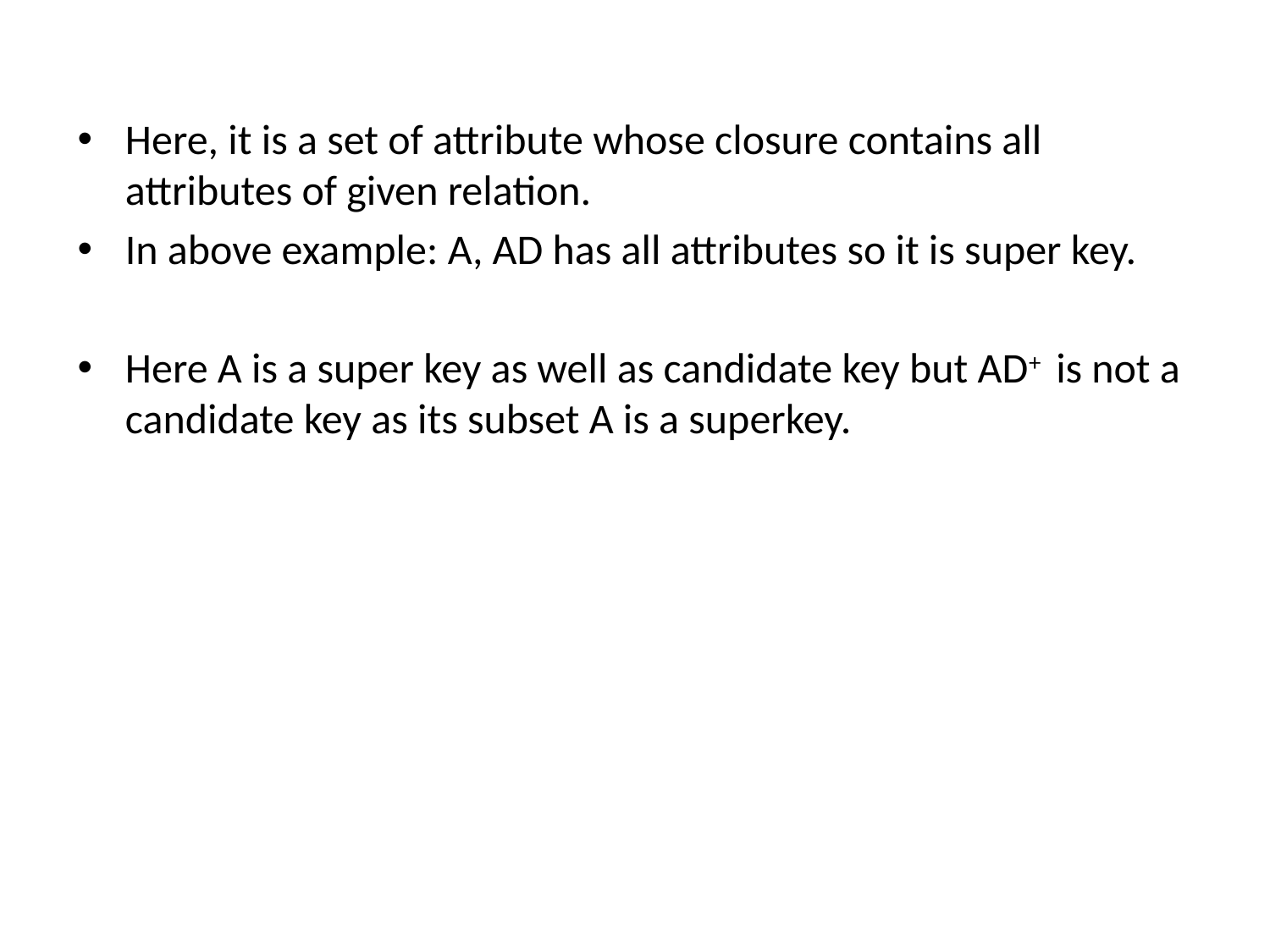

Here, it is a set of attribute whose closure contains all attributes of given relation.
In above example: A, AD has all attributes so it is super key.

Here A is a super key as well as candidate key but AD+  is not a candidate key as its subset A is a superkey.